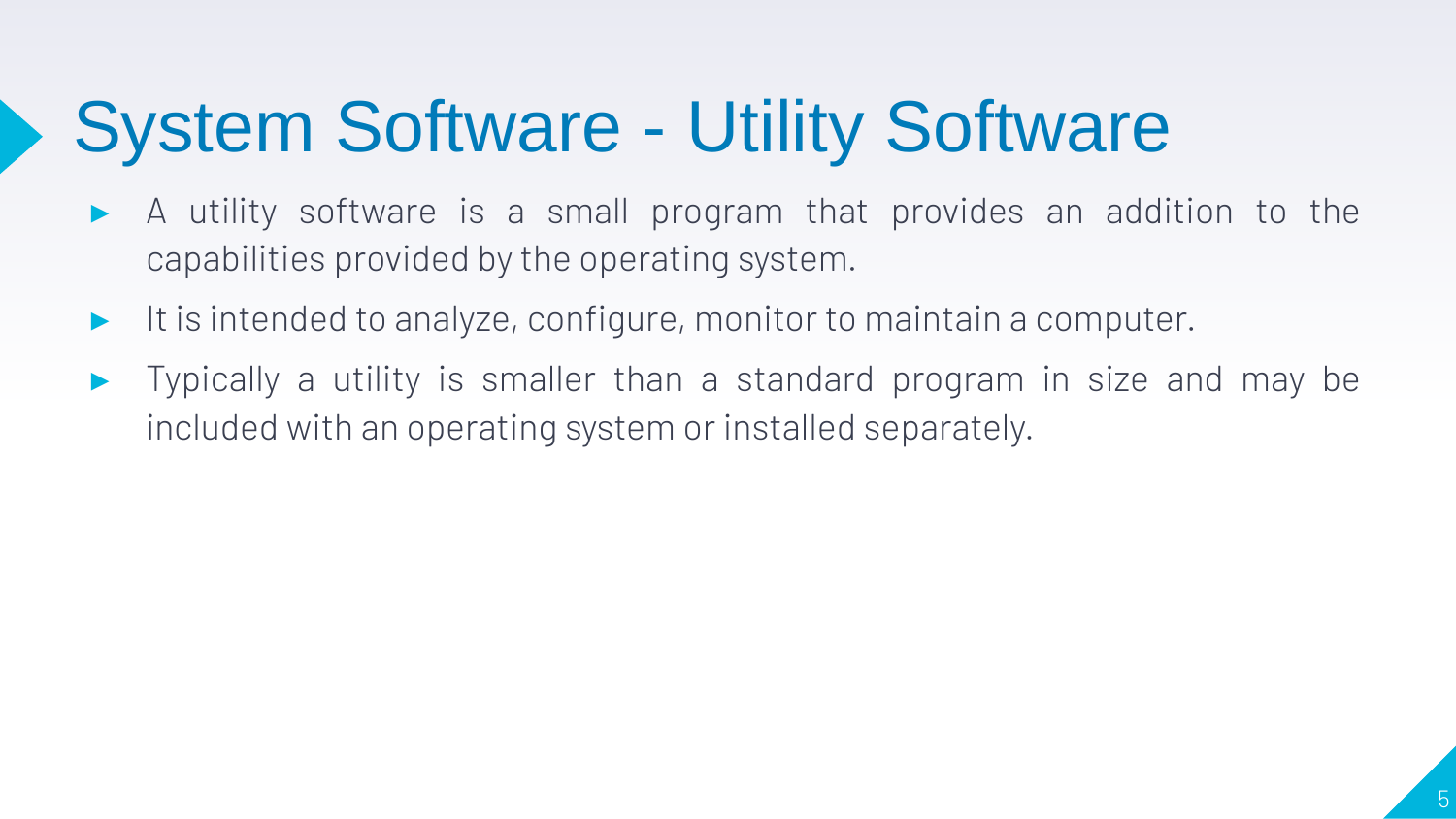

# System Software - Utility Software
A utility software is a small program that provides an addition to the capabilities provided by the operating system.
It is intended to analyze, configure, monitor to maintain a computer.
Typically a utility is smaller than a standard program in size and may be included with an operating system or installed separately.
5